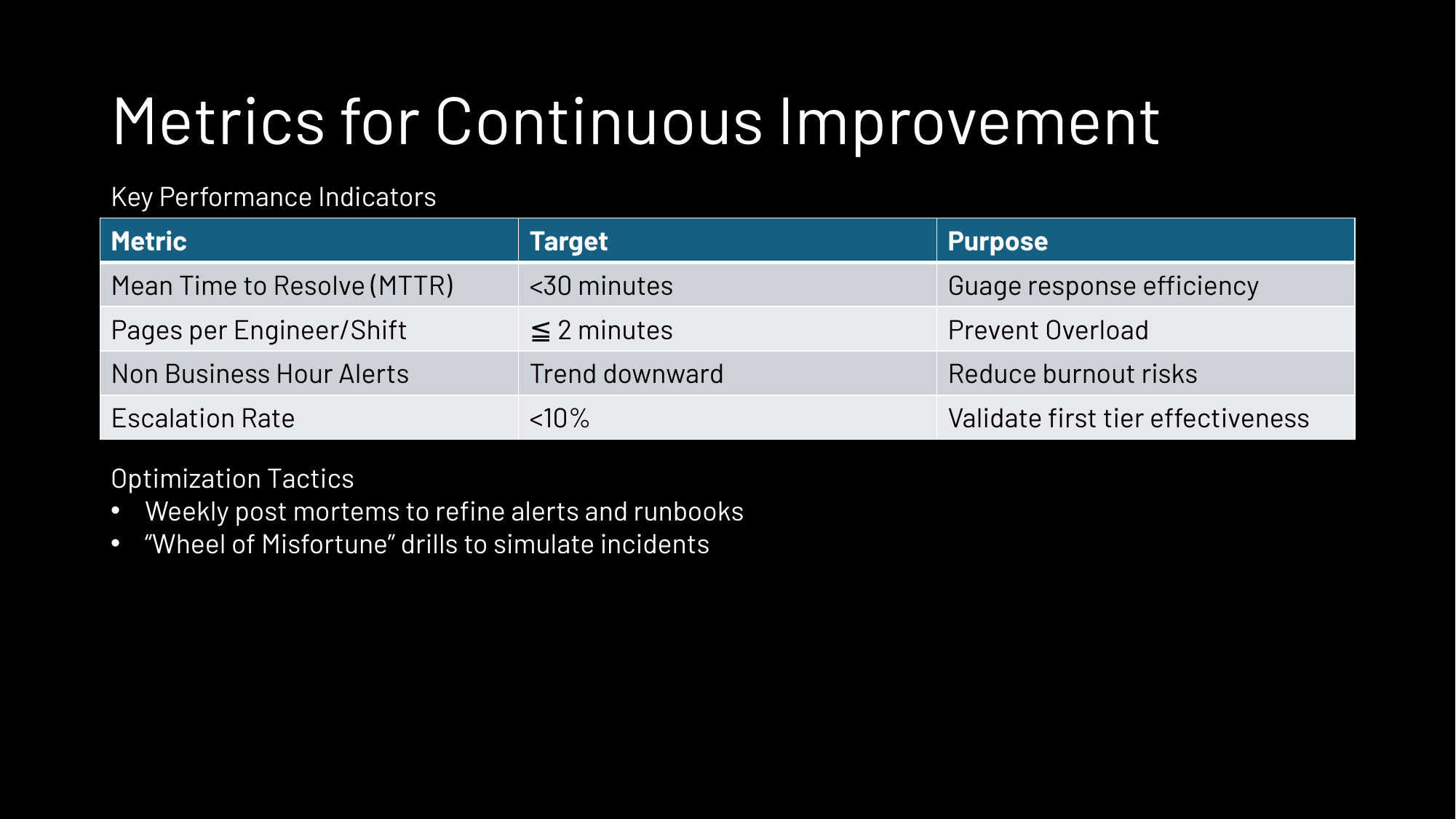

# Metrics for Continuous Improvement
Key Performance Indicators
| Metric | Target | Purpose |
| --- | --- | --- |
| Mean Time to Resolve (MTTR) | <30 minutes | Guage response efficiency |
| Pages per Engineer/Shift | ≦ 2 minutes | Prevent Overload |
| Non Business Hour Alerts | Trend downward | Reduce burnout risks |
| Escalation Rate | <10% | Validate first tier effectiveness |
Optimization Tactics
Weekly post mortems to refine alerts and runbooks
“Wheel of Misfortune” drills to simulate incidents